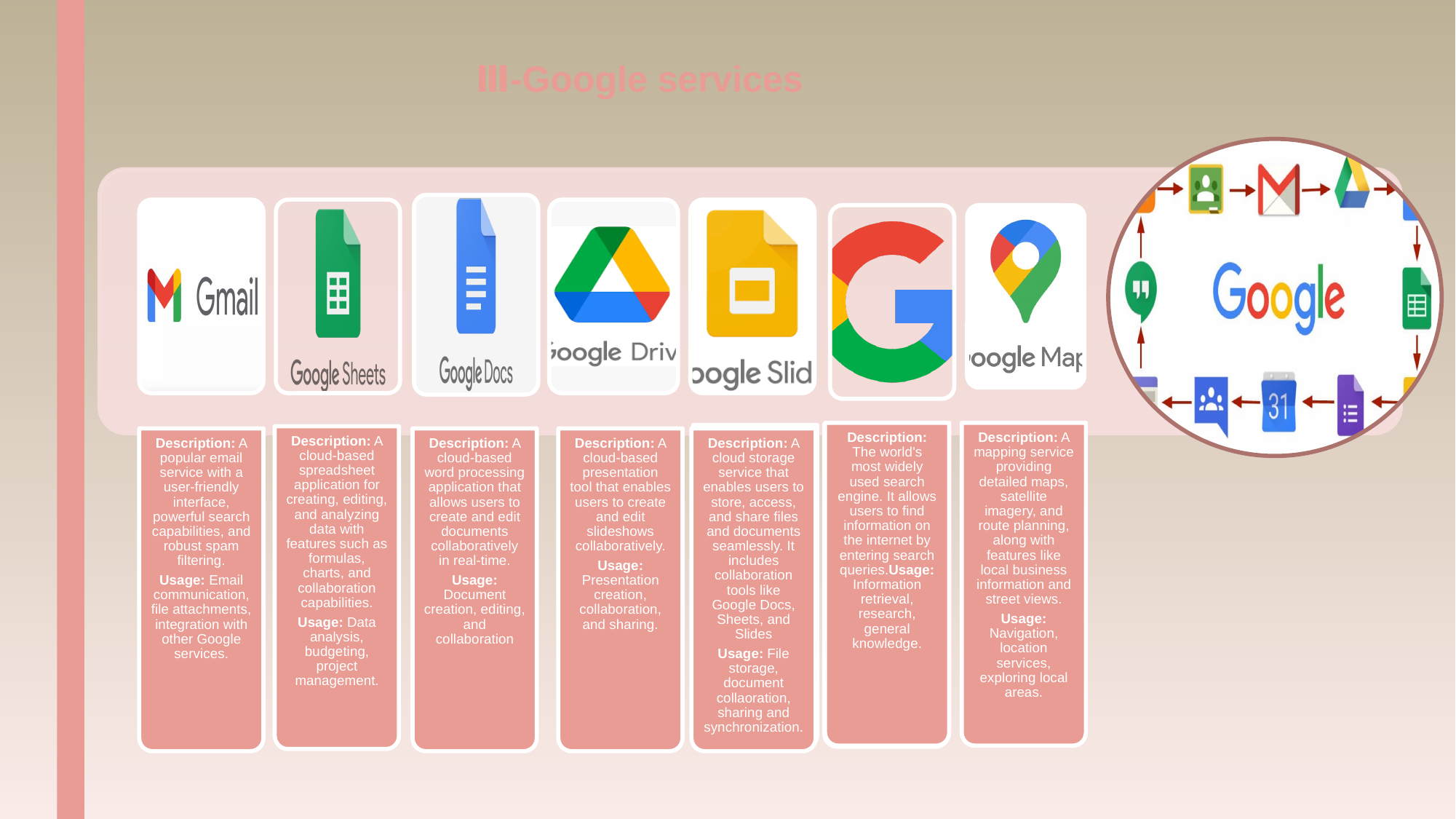

Ⅲ-Google services

Description: A popular email service with a user-friendly interface, powerful search capabilities, and robust spam filtering.
Usage: Email communication, file attachments, integration with other Google services.
Description: A cloud-based spreadsheet application for creating, editing, and analyzing data with features such as formulas, charts, and collaboration capabilities.
Usage: Data analysis, budgeting, project management.
Description: A cloud-based word processing application that allows users to create and edit documents collaboratively in real-time.
Usage: Document creation, editing, and collaboration

Description: A cloud-based presentation tool that enables users to create and edit slideshows collaboratively.
Usage: Presentation creation, collaboration, and sharing.
Description: A cloud storage service that enables users to store, access, and share files and documents seamlessly. It includes collaboration tools like Google Docs, Sheets, and Slides
Usage: File storage, document collaoration, sharing and synchronization.
.

Description: The world's most widely used search engine. It allows users to find information on the internet by entering search queries.Usage: Information retrieval, research, general knowledge.
Description: A mapping service providing detailed maps, satellite imagery, and route planning, along with features like local business information and street views.
Usage: Navigation, location services, exploring local areas.